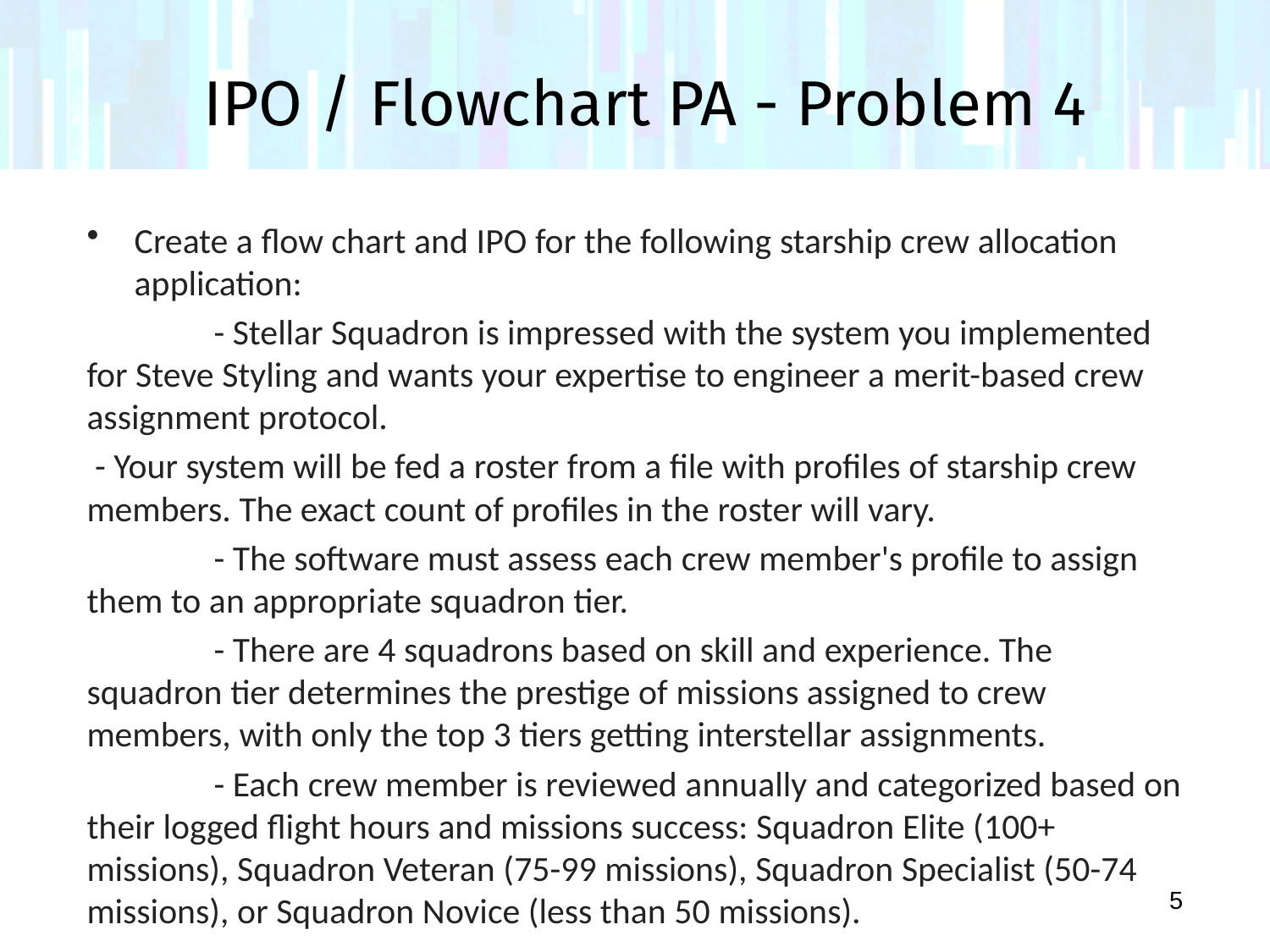

# IPO / Flowchart PA - Problem 4
Create a flow chart and IPO for the following starship crew allocation application:
	- Stellar Squadron is impressed with the system you implemented for Steve Styling and wants your expertise to engineer a merit-based crew assignment protocol.
 - Your system will be fed a roster from a file with profiles of starship crew members. The exact count of profiles in the roster will vary.
	- The software must assess each crew member's profile to assign them to an appropriate squadron tier.
	- There are 4 squadrons based on skill and experience. The squadron tier determines the prestige of missions assigned to crew members, with only the top 3 tiers getting interstellar assignments.
	- Each crew member is reviewed annually and categorized based on their logged flight hours and missions success: Squadron Elite (100+ missions), Squadron Veteran (75-99 missions), Squadron Specialist (50-74 missions), or Squadron Novice (less than 50 missions).
5